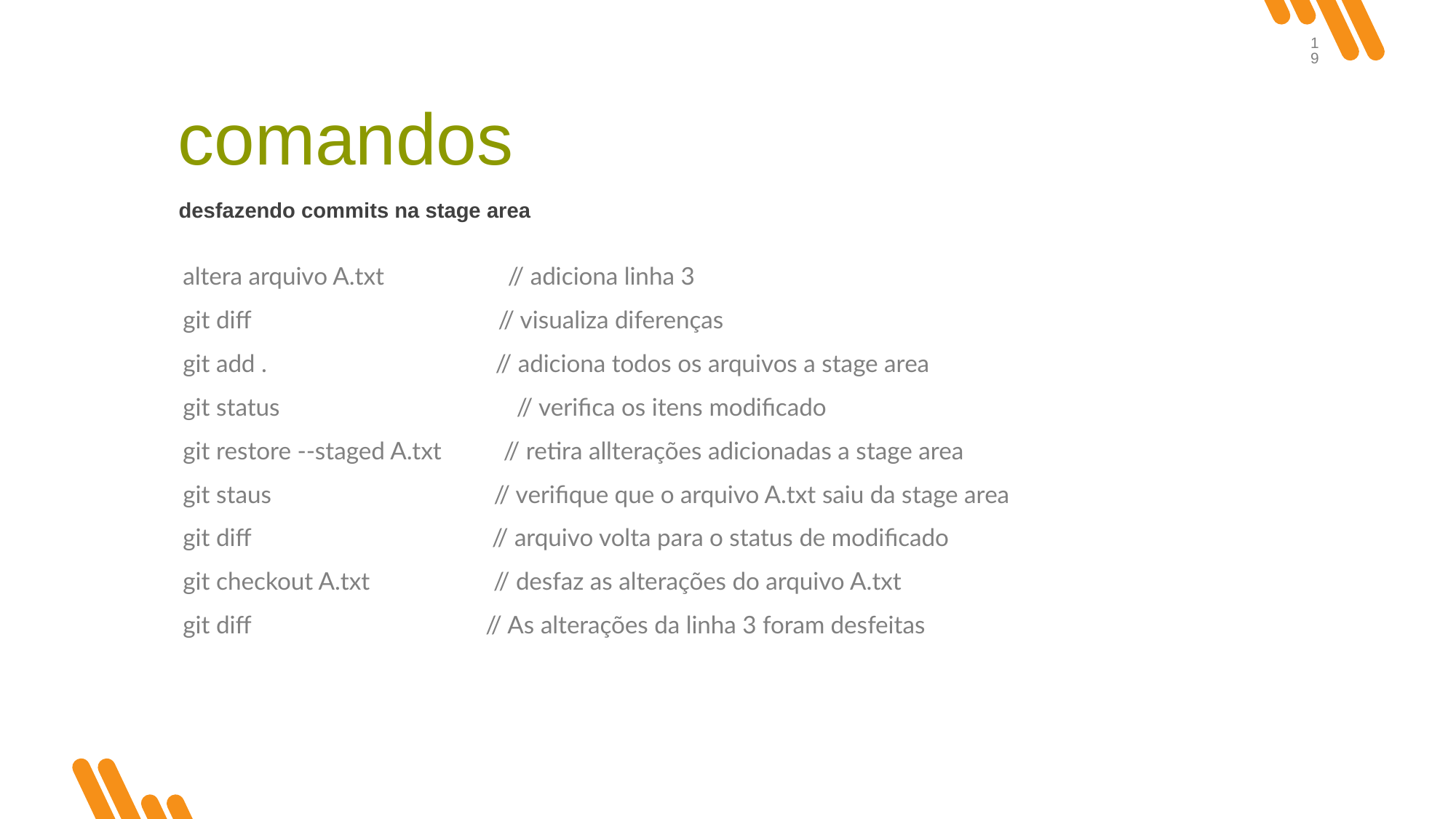

19
comandos
desfazendo commits na stage area
altera arquivo A.txt                    // adiciona linha 3
git diff                                        // visualiza diferenças
git add .                                     // adiciona todos os arquivos a stage area
git status			 // verifica os itens modificado
git restore --staged A.txt          // retira allterações adicionadas a stage area
git staus                                    // verifique que o arquivo A.txt saiu da stage area
git diff                                       // arquivo volta para o status de modificado
git checkout A.txt                    // desfaz as alterações do arquivo A.txt
git diff                                      // As alterações da linha 3 foram desfeitas